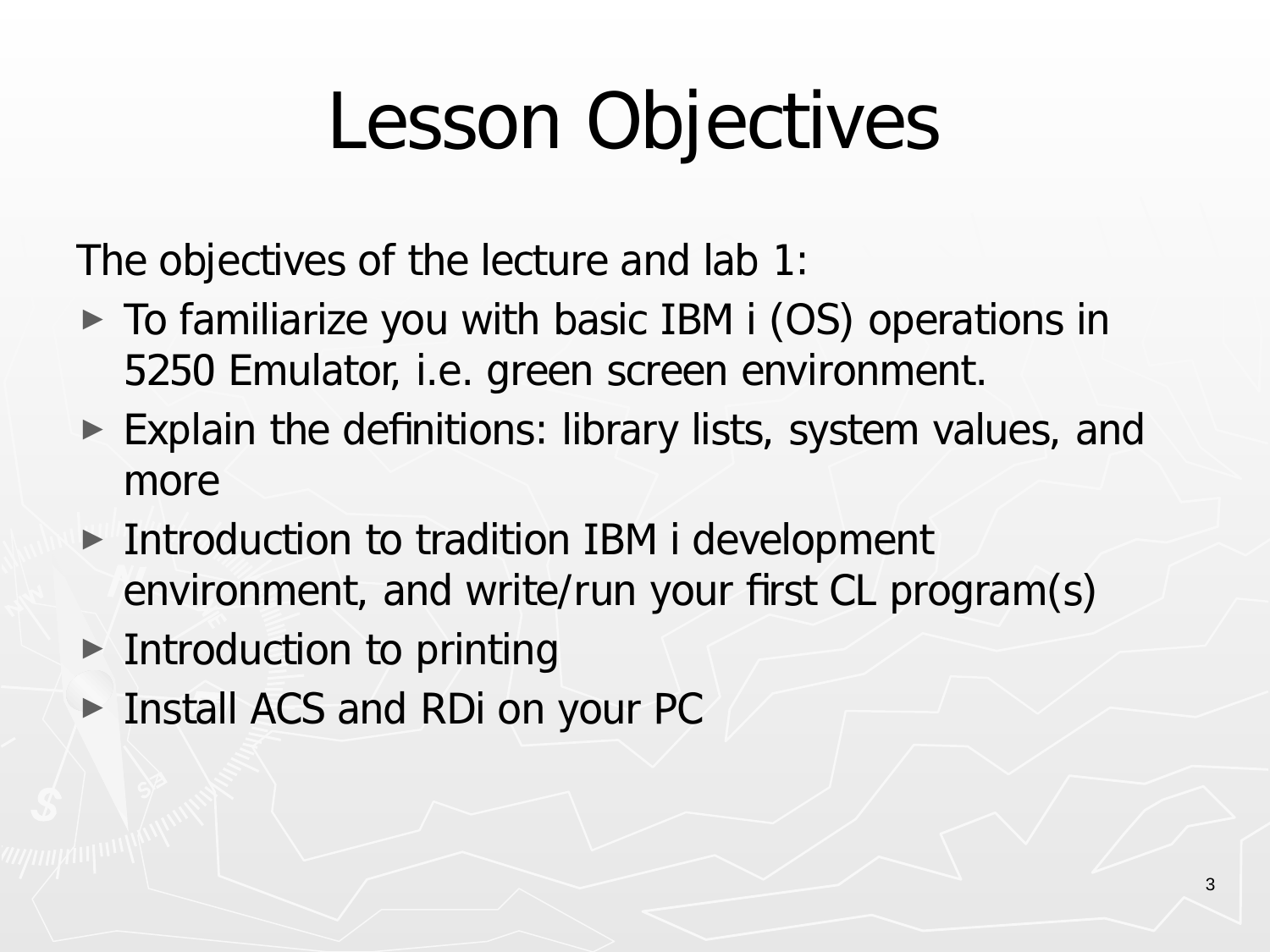

# Lesson Objectives
The objectives of the lecture and lab 1:
To familiarize you with basic IBM i (OS) operations in 5250 Emulator, i.e. green screen environment.
Explain the definitions: library lists, system values, and more
Introduction to tradition IBM i development environment, and write/run your first CL program(s)
Introduction to printing
Install ACS and RDi on your PC
3